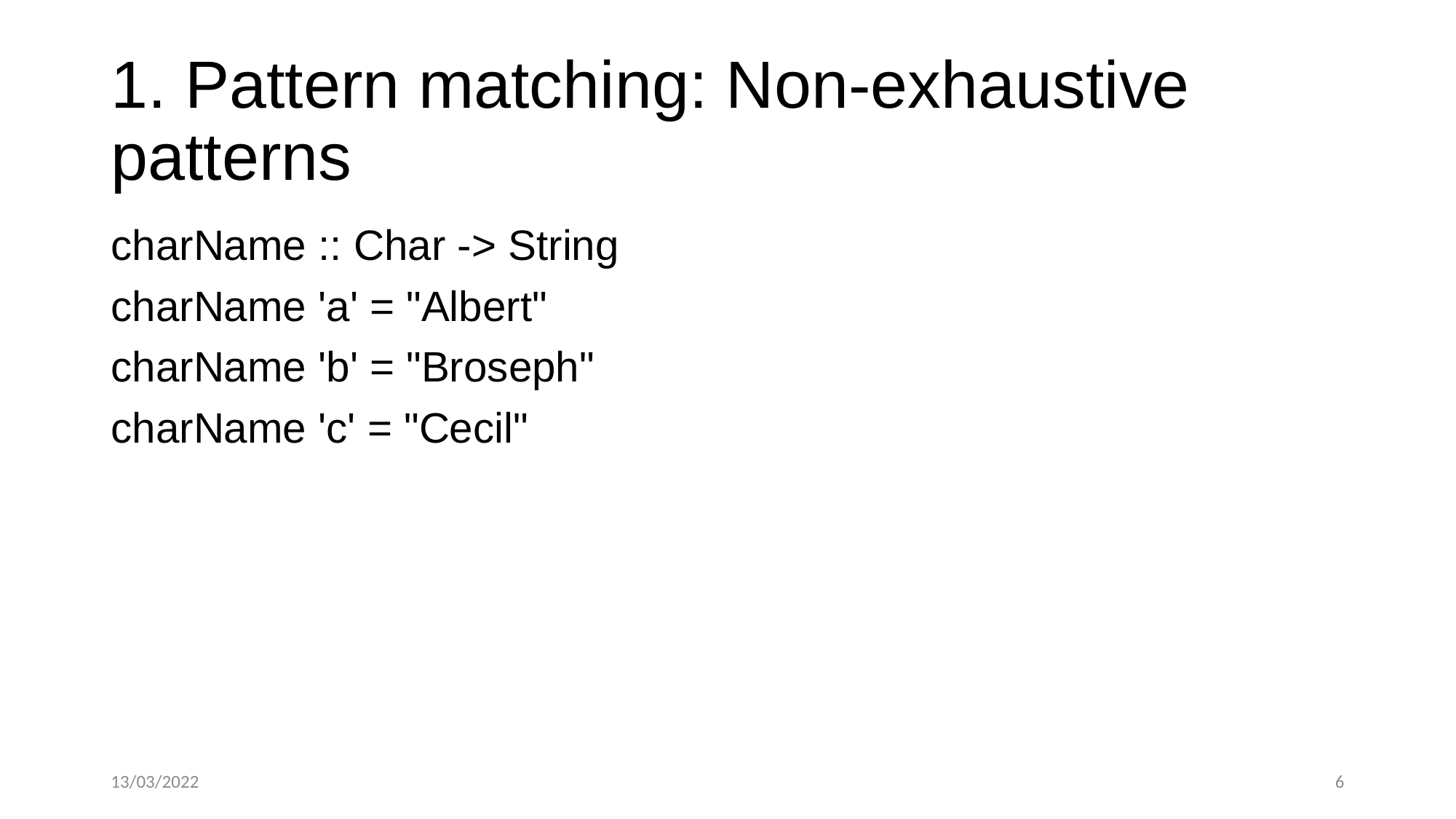

# 1. Pattern matching: Non-exhaustive patterns
charName :: Char -> String
charName 'a' = "Albert"
charName 'b' = "Broseph"
charName 'c' = "Cecil"
13/03/2022
6